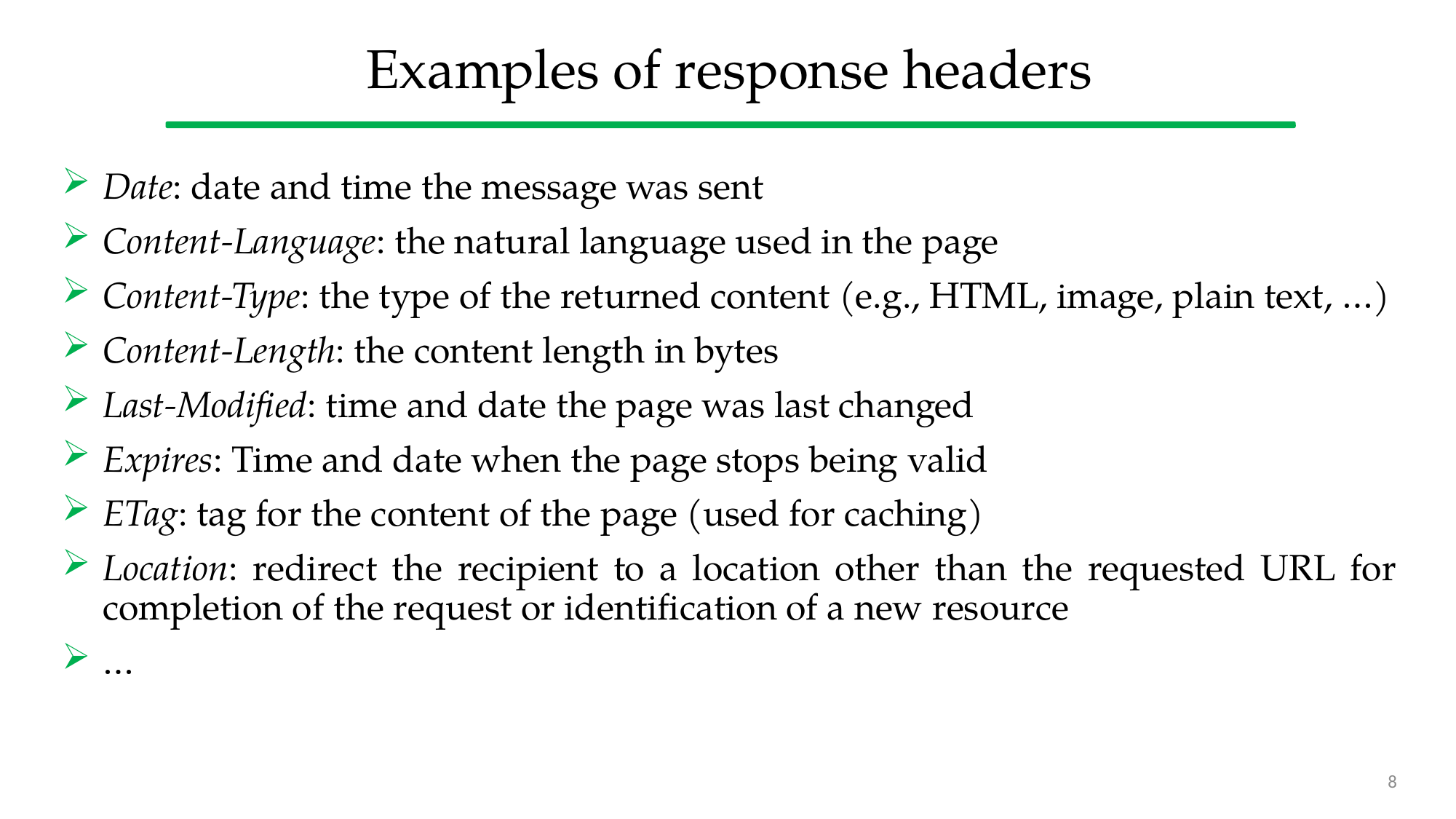

# Examples of response headers
Date: date and time the message was sent
Content-Language: the natural language used in the page
Content-Type: the type of the returned content (e.g., HTML, image, plain text, …)
Content-Length: the content length in bytes
Last-Modified: time and date the page was last changed
Expires: Time and date when the page stops being valid
ETag: tag for the content of the page (used for caching)
Location: redirect the recipient to a location other than the requested URL for completion of the request or identification of a new resource
…
8